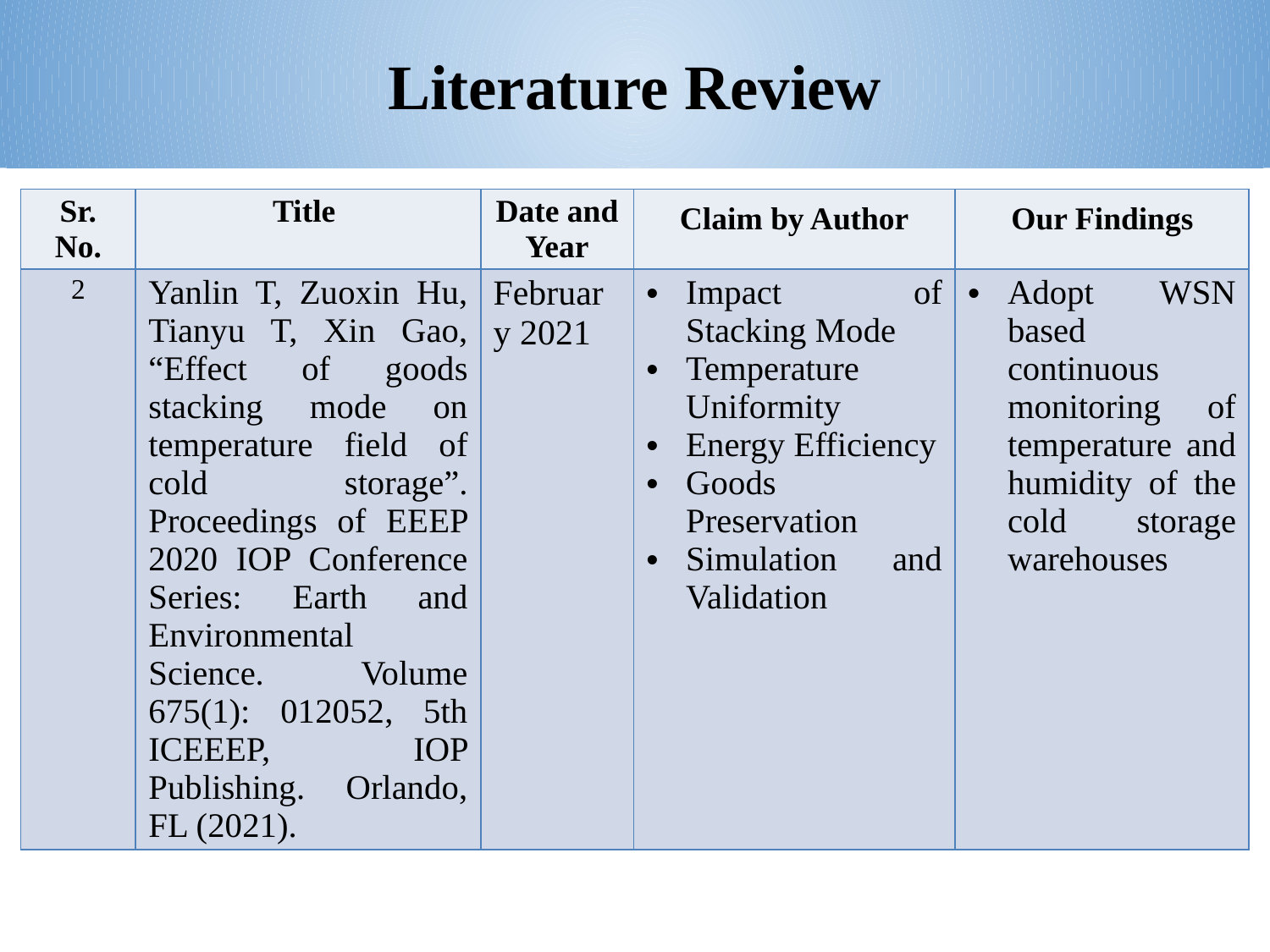

# Literature Review
| Sr. No. | Title | Date and Year | Claim by Author | Our Findings |
| --- | --- | --- | --- | --- |
| 2 | Yanlin T, Zuoxin Hu, Tianyu T, Xin Gao, “Effect of goods stacking mode on temperature field of cold storage”. Proceedings of EEEP 2020 IOP Conference Series: Earth and Environmental Science. Volume 675(1): 012052, 5th ICEEEP, IOP Publishing. Orlando, FL (2021). | February 2021 | Impact of Stacking Mode Temperature Uniformity Energy Efficiency Goods Preservation Simulation and Validation | Adopt WSN based continuous monitoring of temperature and humidity of the cold storage warehouses |